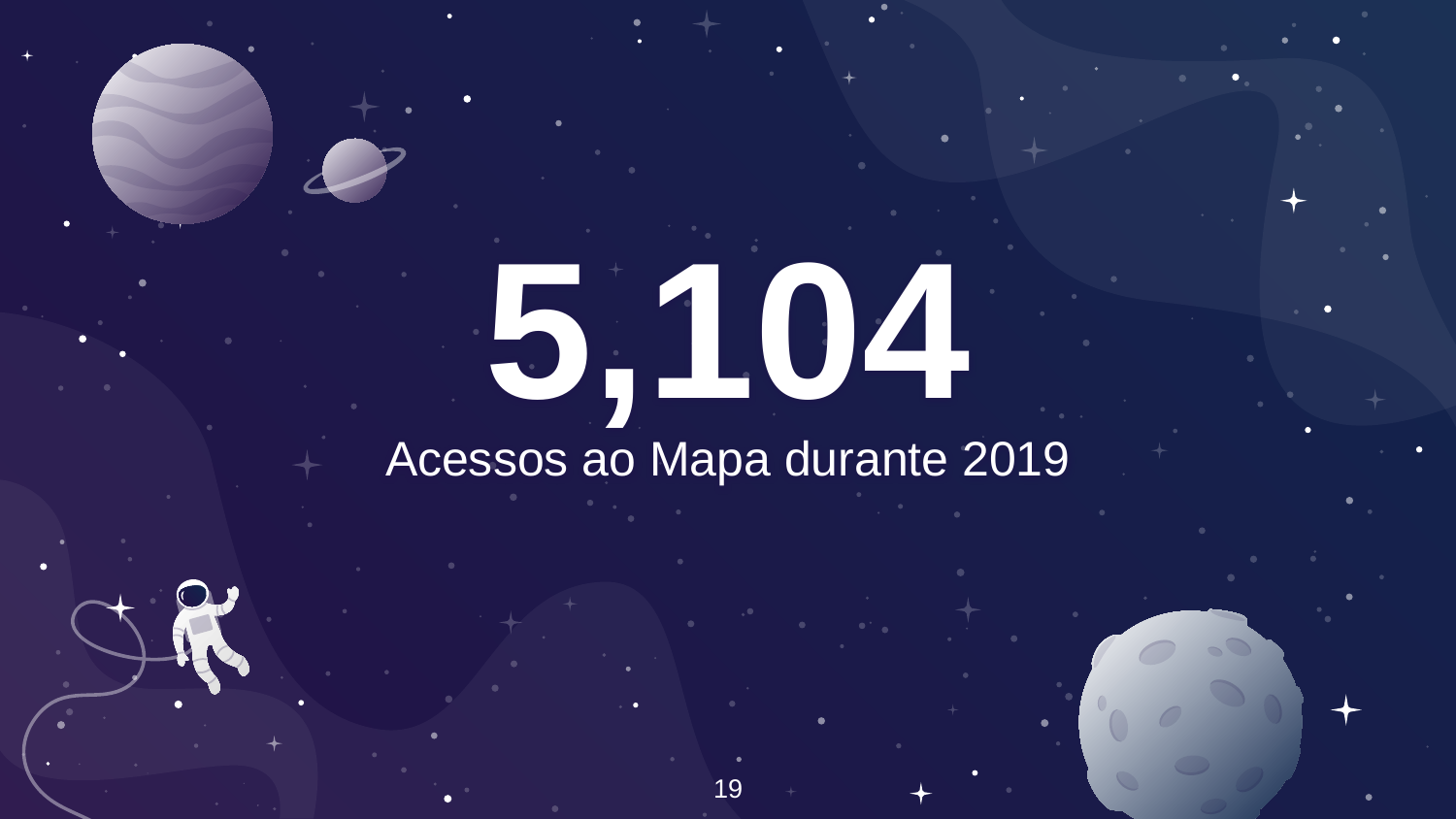

5,104
Acessos ao Mapa durante 2019
19